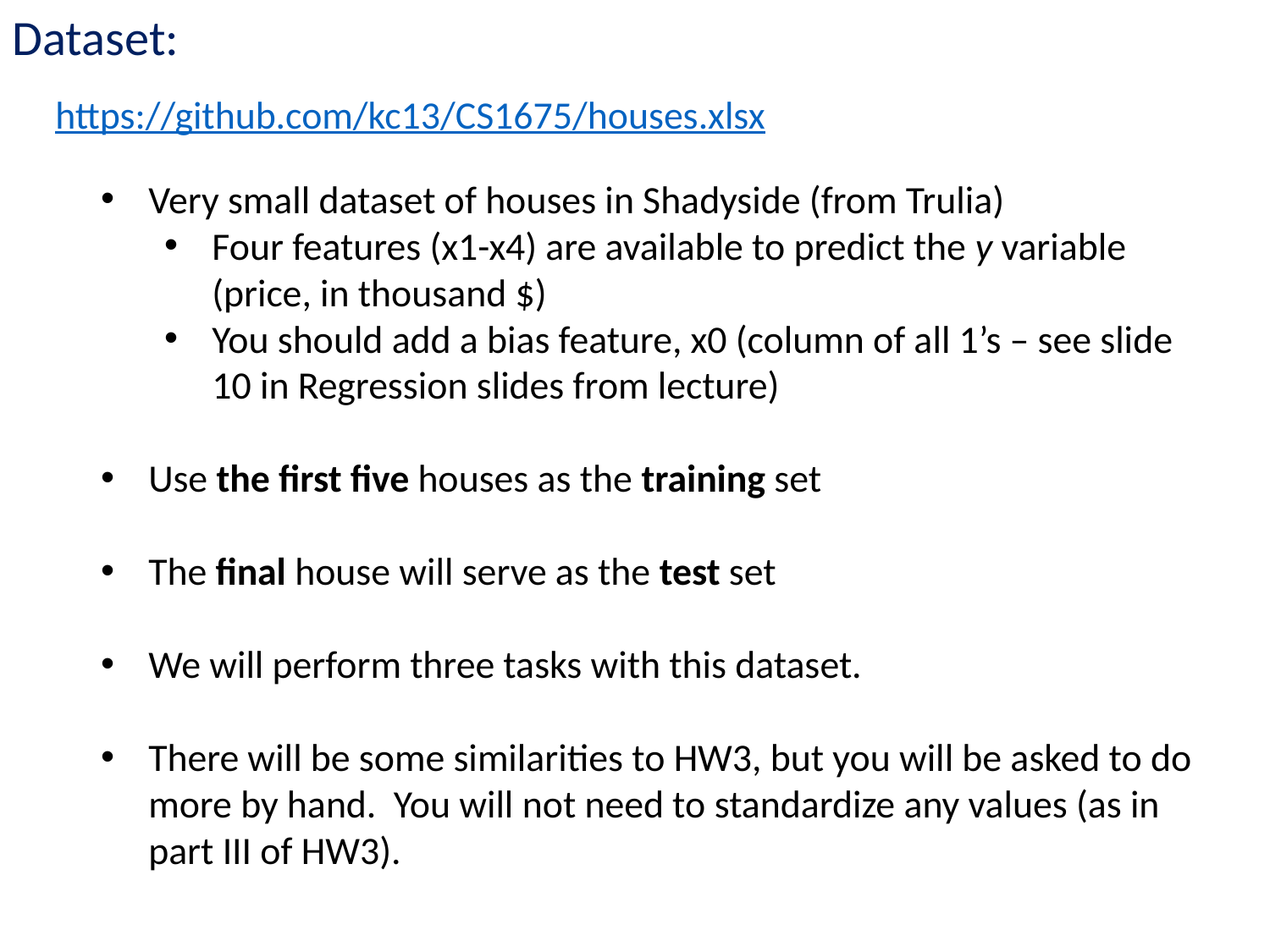

Dataset:
https://github.com/kc13/CS1675/houses.xlsx
Very small dataset of houses in Shadyside (from Trulia)
Four features (x1-x4) are available to predict the y variable (price, in thousand $)
You should add a bias feature, x0 (column of all 1’s – see slide 10 in Regression slides from lecture)

Use the first five houses as the training set

The final house will serve as the test set

We will perform three tasks with this dataset.

There will be some similarities to HW3, but you will be asked to do more by hand.  You will not need to standardize any values (as in part III of HW3).